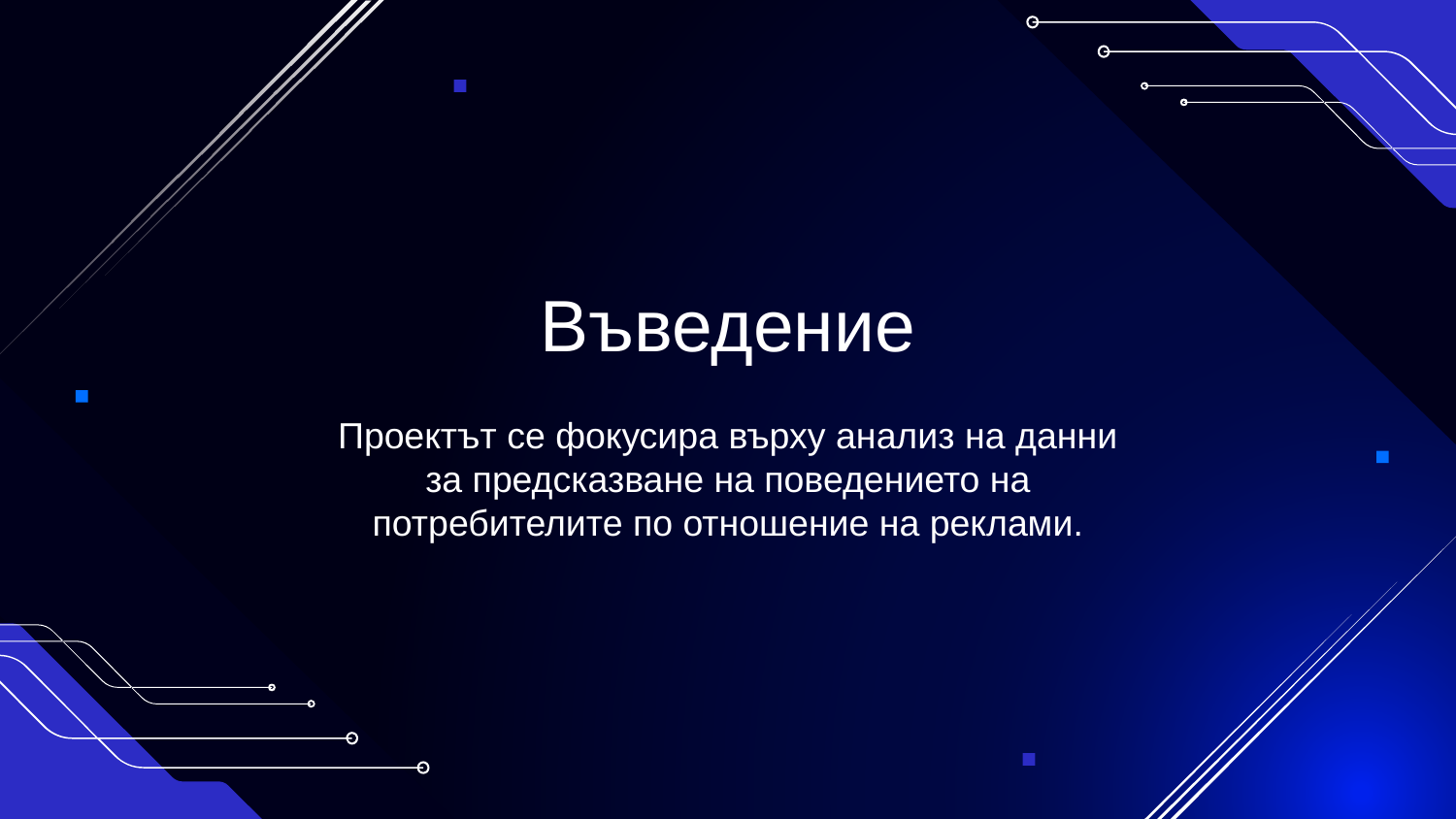

# Въведение
Проектът се фокусира върху анализ на данни за предсказване на поведението на потребителите по отношение на реклами.